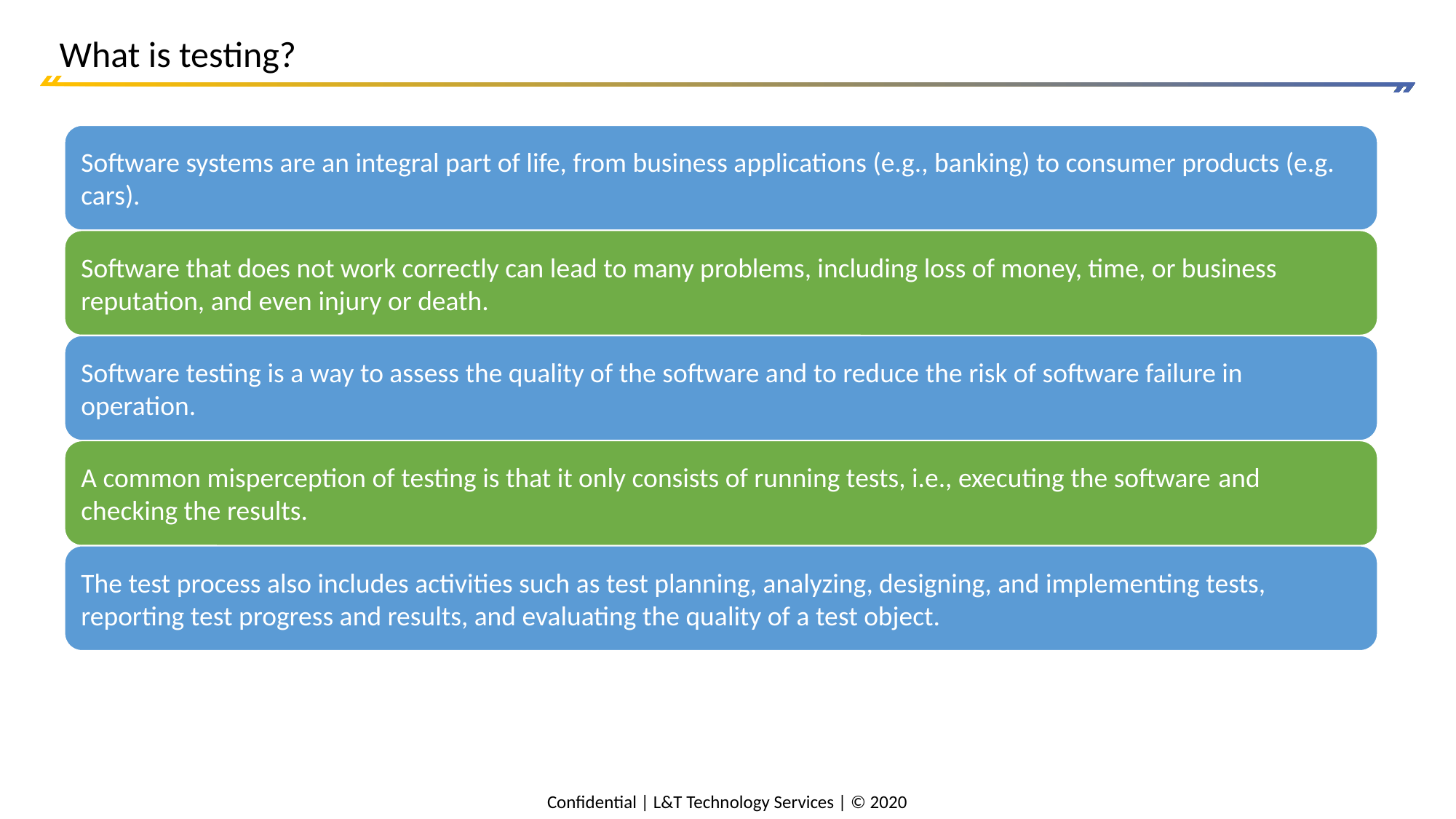

# What is testing?
Software systems are an integral part of life, from business applications (e.g., banking) to consumer products (e.g. cars).
Software that does not work correctly can lead to many problems, including loss of money, time, or business reputation, and even injury or death.
Software testing is a way to assess the quality of the software and to reduce the risk of software failure in operation.
A common misperception of testing is that it only consists of running tests, i.e., executing the software and checking the results.
The test process also includes activities such as test planning, analyzing, designing, and implementing tests, reporting test progress and results, and evaluating the quality of a test object.